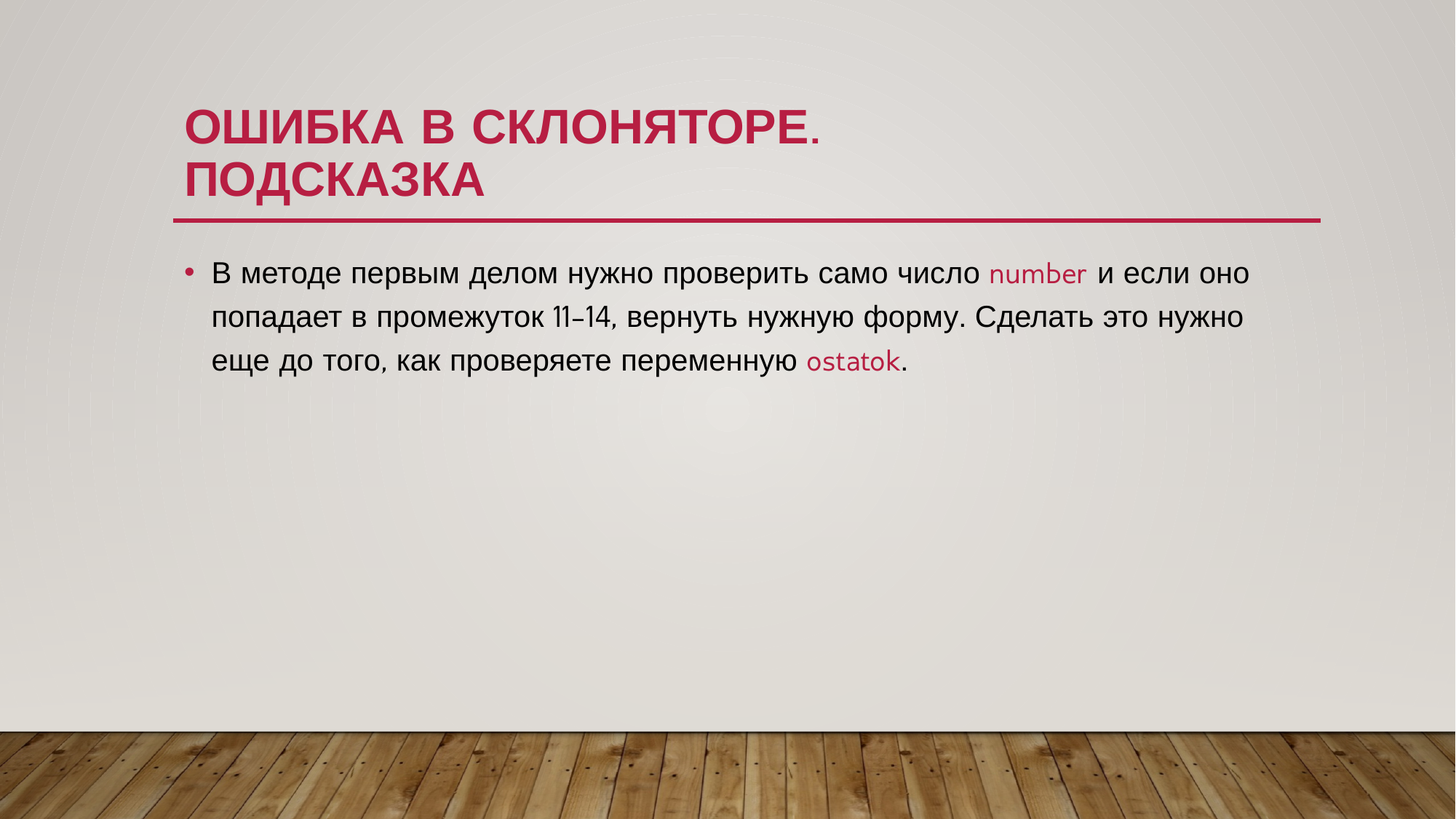

# Ошибка в склоняторе. подсказка
В методе первым делом нужно проверить само число number и если оно попадает в промежуток 11–14, вернуть нужную форму. Сделать это нужно еще до того, как проверяете переменную ostatok.